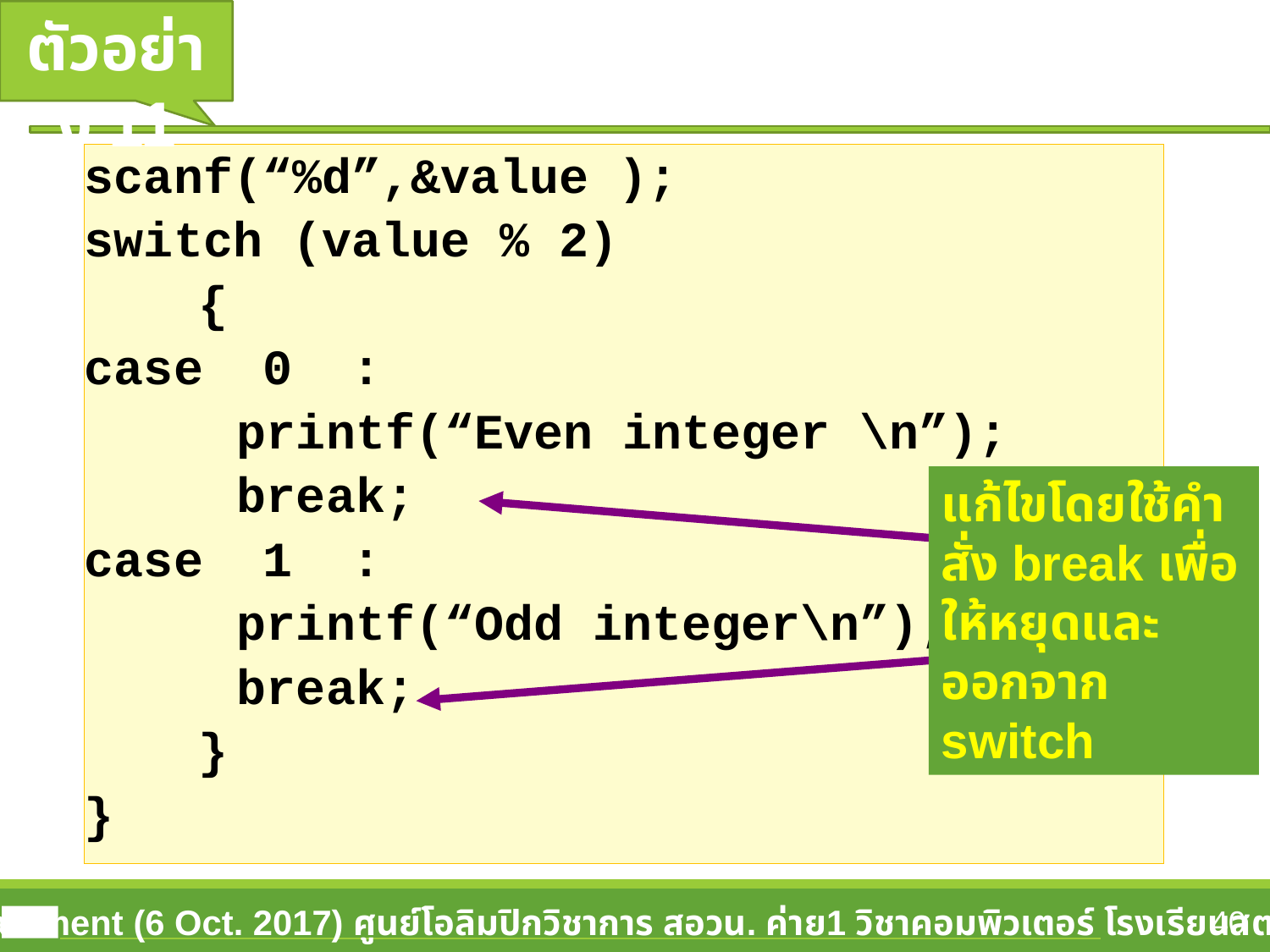

#
ตัวอย่าง 11
scanf(“%d”,&value );
switch (value % 2)
	   {
case  0  :
		printf(“Even integer \n”);
		break;
case  1  :
		printf(“Odd integer\n”);
		break;
	   }
}
แก้ไขโดยใช้คำสั่ง break เพื่อ
ให้หยุดและออกจาก switch

40